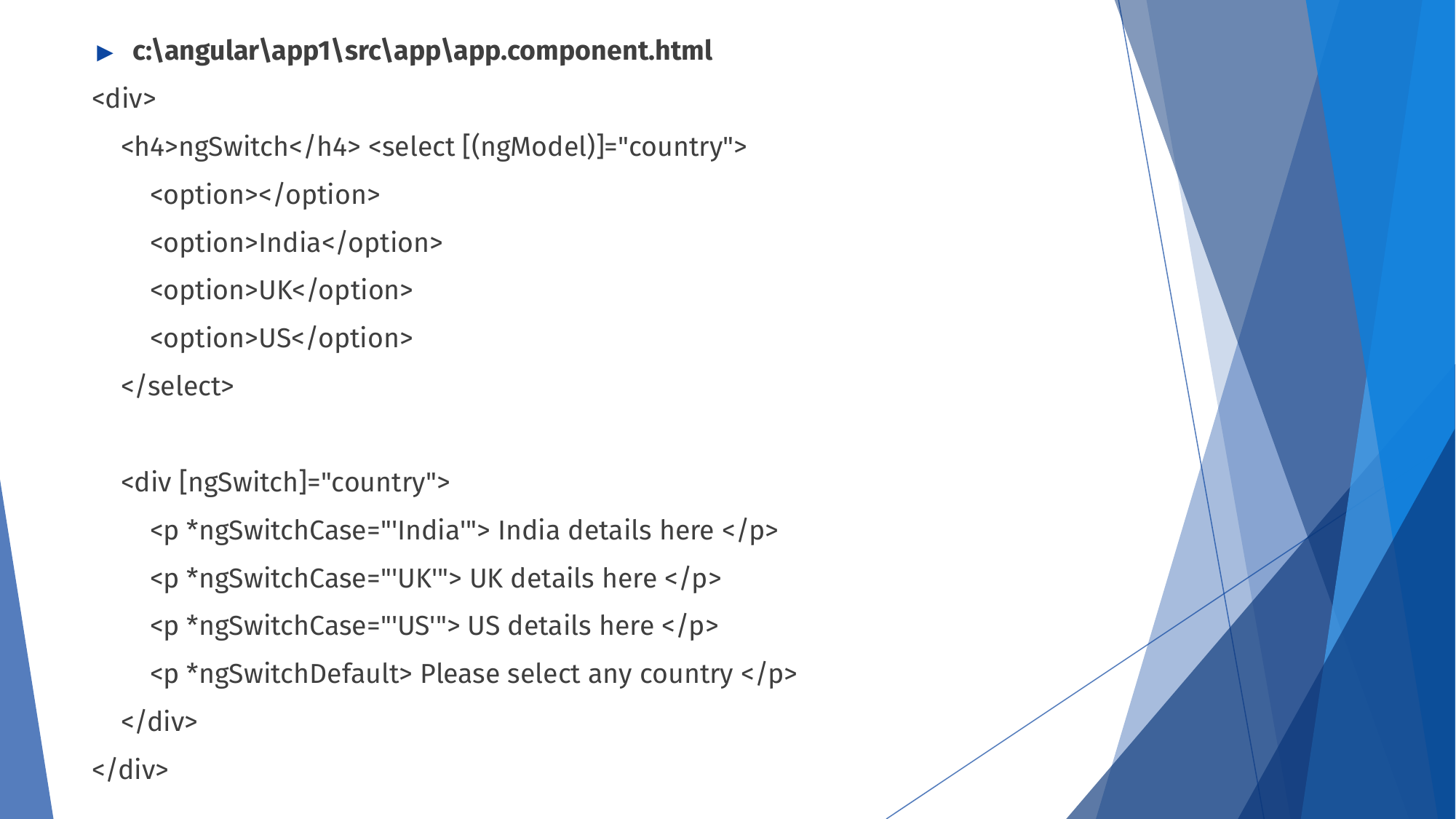

c:\angular\app1\src\app\app.component.html
<div>
    <h4>ngSwitch</h4> <select [(ngModel)]="country">
        <option></option>
        <option>India</option>
        <option>UK</option>
        <option>US</option>
    </select>

    <div [ngSwitch]="country">
        <p *ngSwitchCase="'India'"> India details here </p>
        <p *ngSwitchCase="'UK'"> UK details here </p>
        <p *ngSwitchCase="'US'"> US details here </p>
        <p *ngSwitchDefault> Please select any country </p>
    </div>
</div>